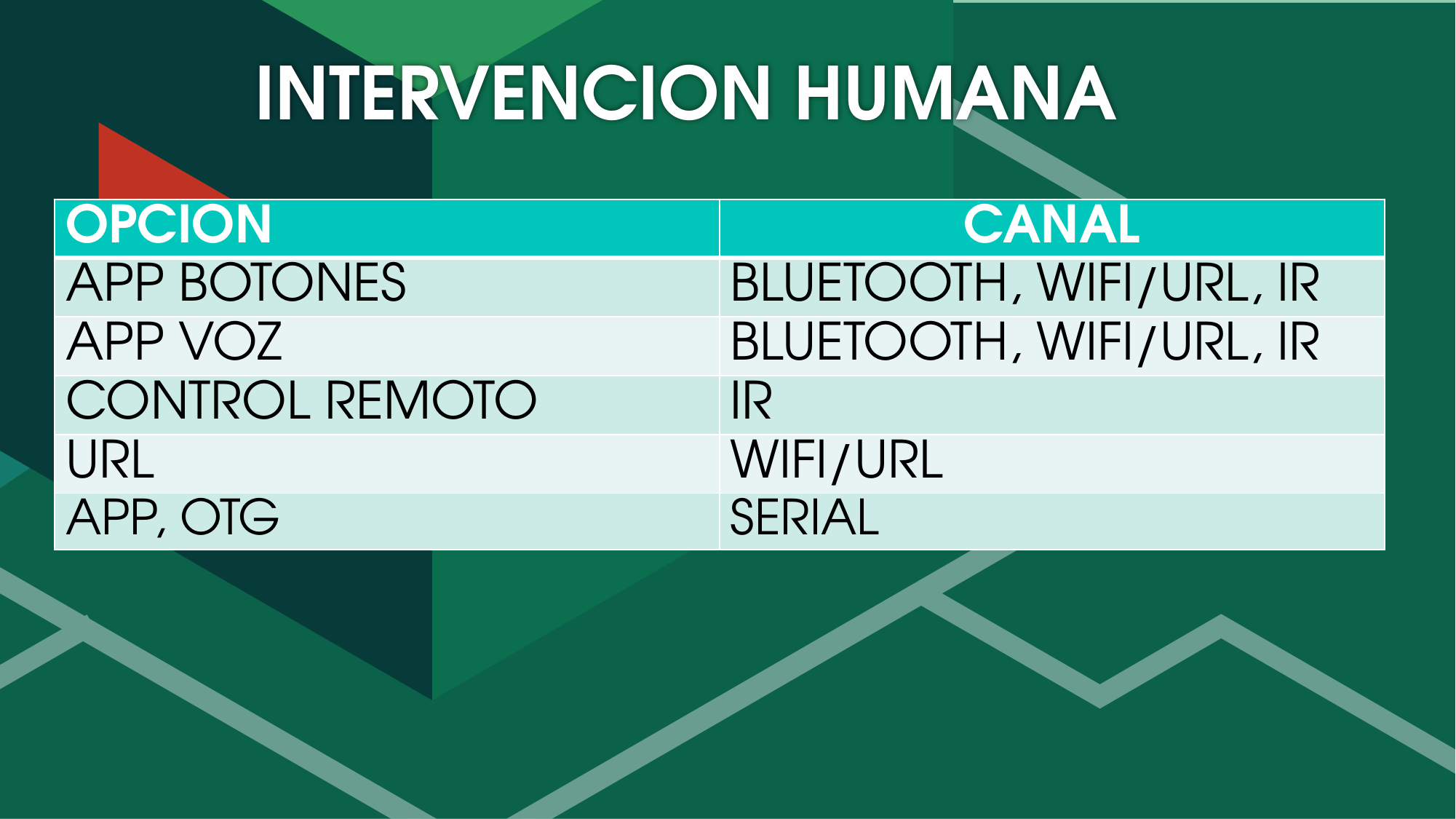

INTERVENCION HUMANA
| OPCION | CANAL |
| --- | --- |
| APP BOTONES | BLUETOOTH, WIFI/URL, IR |
| APP VOZ | BLUETOOTH, WIFI/URL, IR |
| CONTROL REMOTO | IR |
| URL | WIFI/URL |
| APP, OTG | SERIAL |